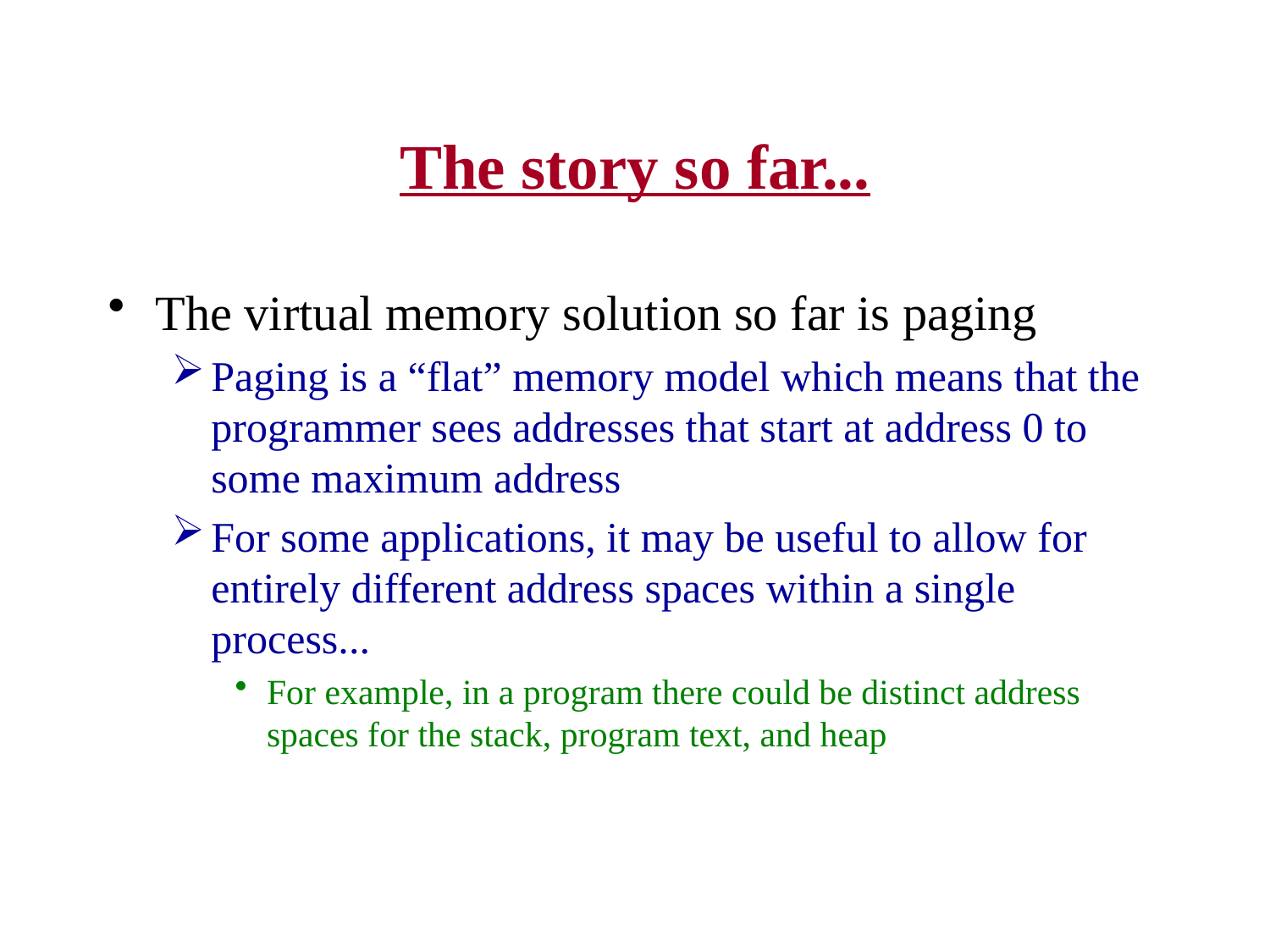

# The story so far...
The virtual memory solution so far is paging
Paging is a “flat” memory model which means that the programmer sees addresses that start at address 0 to some maximum address
For some applications, it may be useful to allow for entirely different address spaces within a single process...
For example, in a program there could be distinct address spaces for the stack, program text, and heap